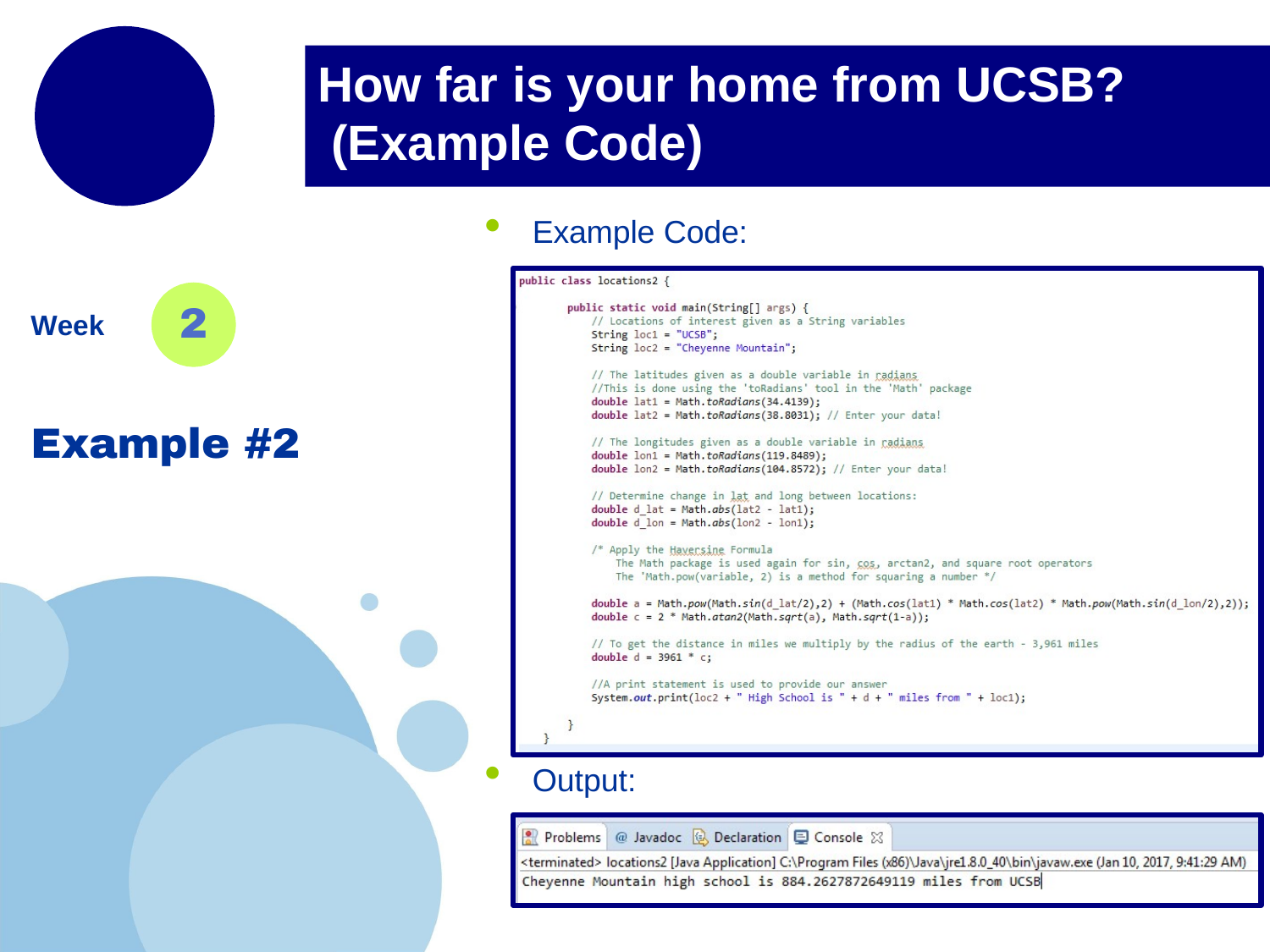

# How far is your home from UCSB?  (Example Code)
Example Code:

2
Week
Example #2
Output: